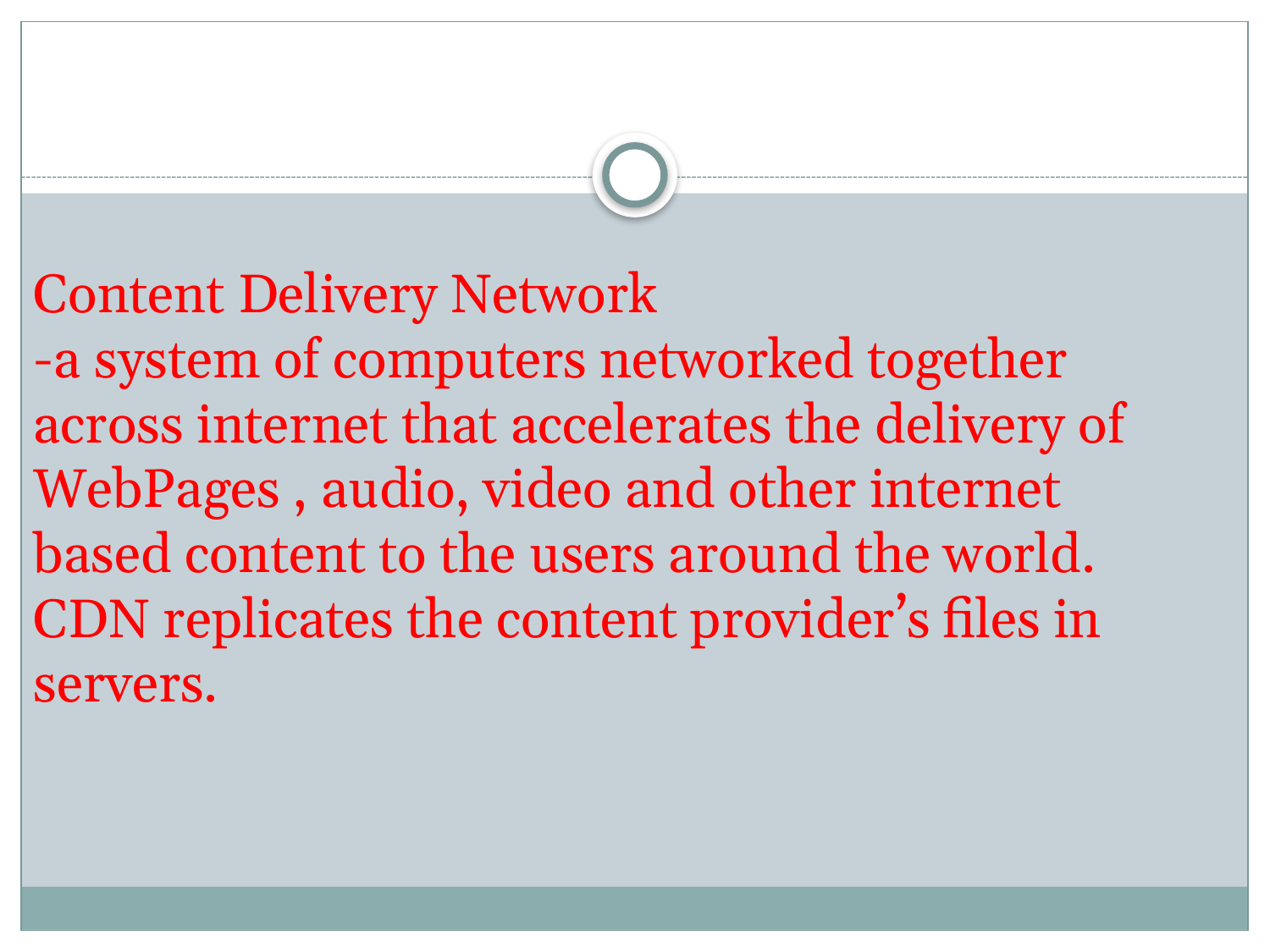

# Content Delivery Network -a system of computers networked together across internet that accelerates the delivery of WebPages , audio, video and other internet based content to the users around the world. CDN replicates the content provider’s files in servers.